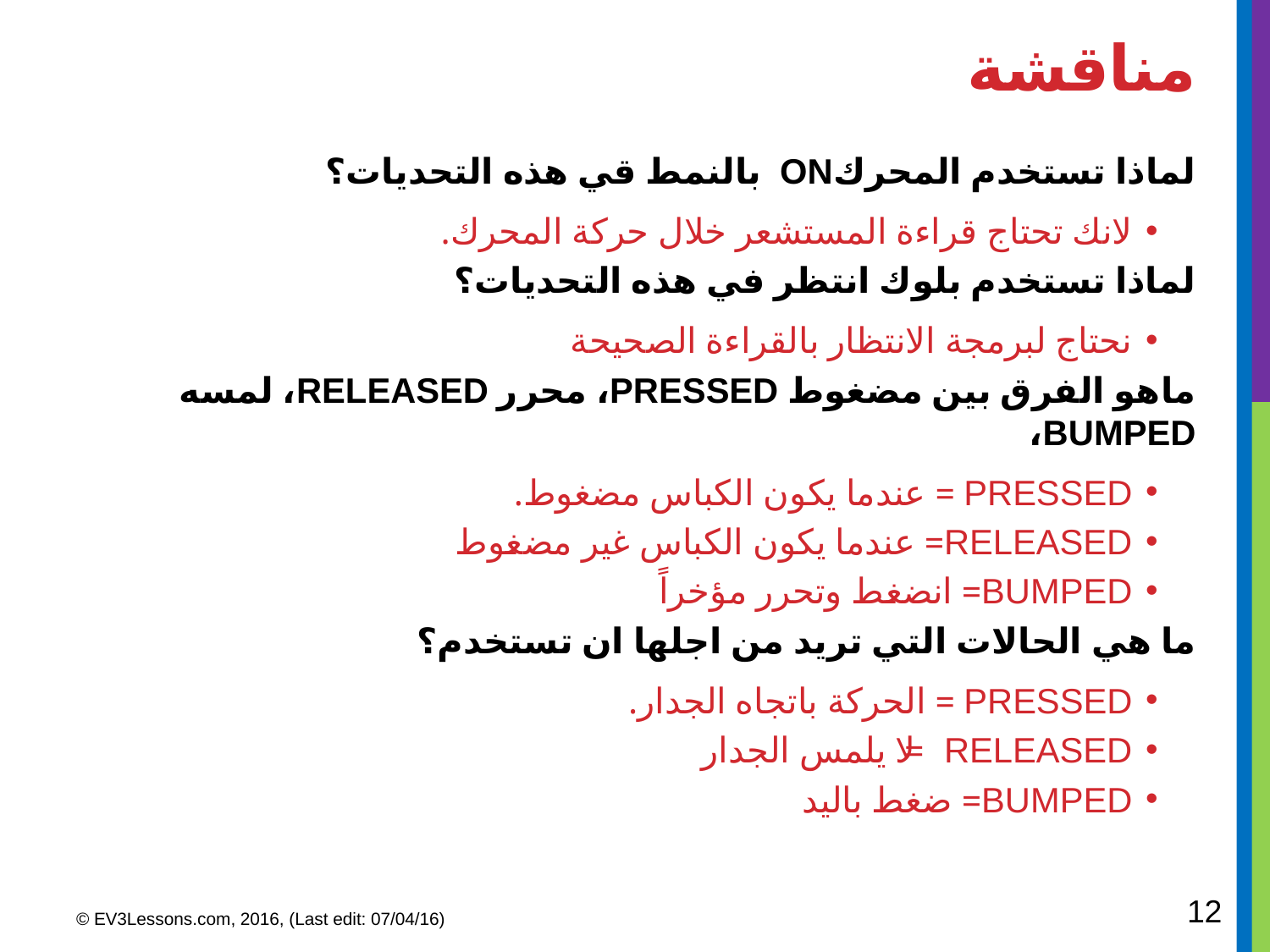

# مناقشة
لماذا تستخدم المحركON  بالنمط قي هذه التحديات؟
لانك تحتاج قراءة المستشعر خلال حركة المحرك.
لماذا تستخدم بلوك انتظر في هذه التحديات؟
نحتاج لبرمجة الانتظار بالقراءة الصحيحة
ماهو الفرق بين مضغوط PRESSED، محرر RELEASED، لمسه BUMPED،
PRESSED = عندما يكون الكباس مضغوط.
RELEASED= عندما يكون الكباس غير مضغوط
BUMPED= انضغط وتحرر مؤخراً
ما هي الحالات التي تريد من اجلها ان تستخدم؟
PRESSED = الحركة باتجاه الجدار.
RELEASED= لا يلمس الجدار
BUMPED= ضغط باليد
12
© EV3Lessons.com, 2016, (Last edit: 07/04/16)